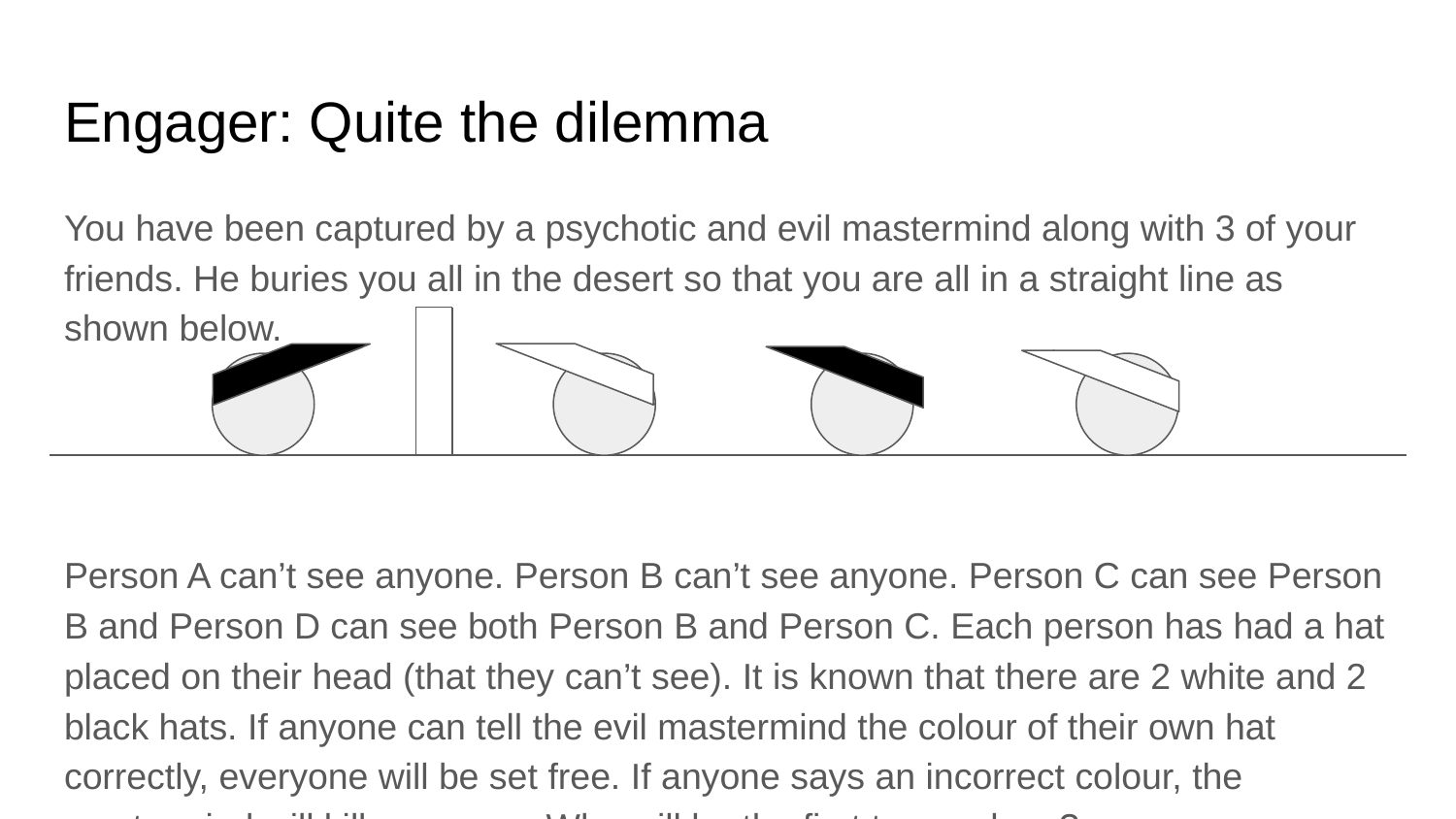

# Engager: Quite the dilemma
You have been captured by a psychotic and evil mastermind along with 3 of your friends. He buries you all in the desert so that you are all in a straight line as shown below.

Person A can’t see anyone. Person B can’t see anyone. Person C can see Person B and Person D can see both Person B and Person C. Each person has had a hat placed on their head (that they can’t see). It is known that there are 2 white and 2 black hats. If anyone can tell the evil mastermind the colour of their own hat correctly, everyone will be set free. If anyone says an incorrect colour, the mastermind will kill everyone. Who will be the first to speak up?